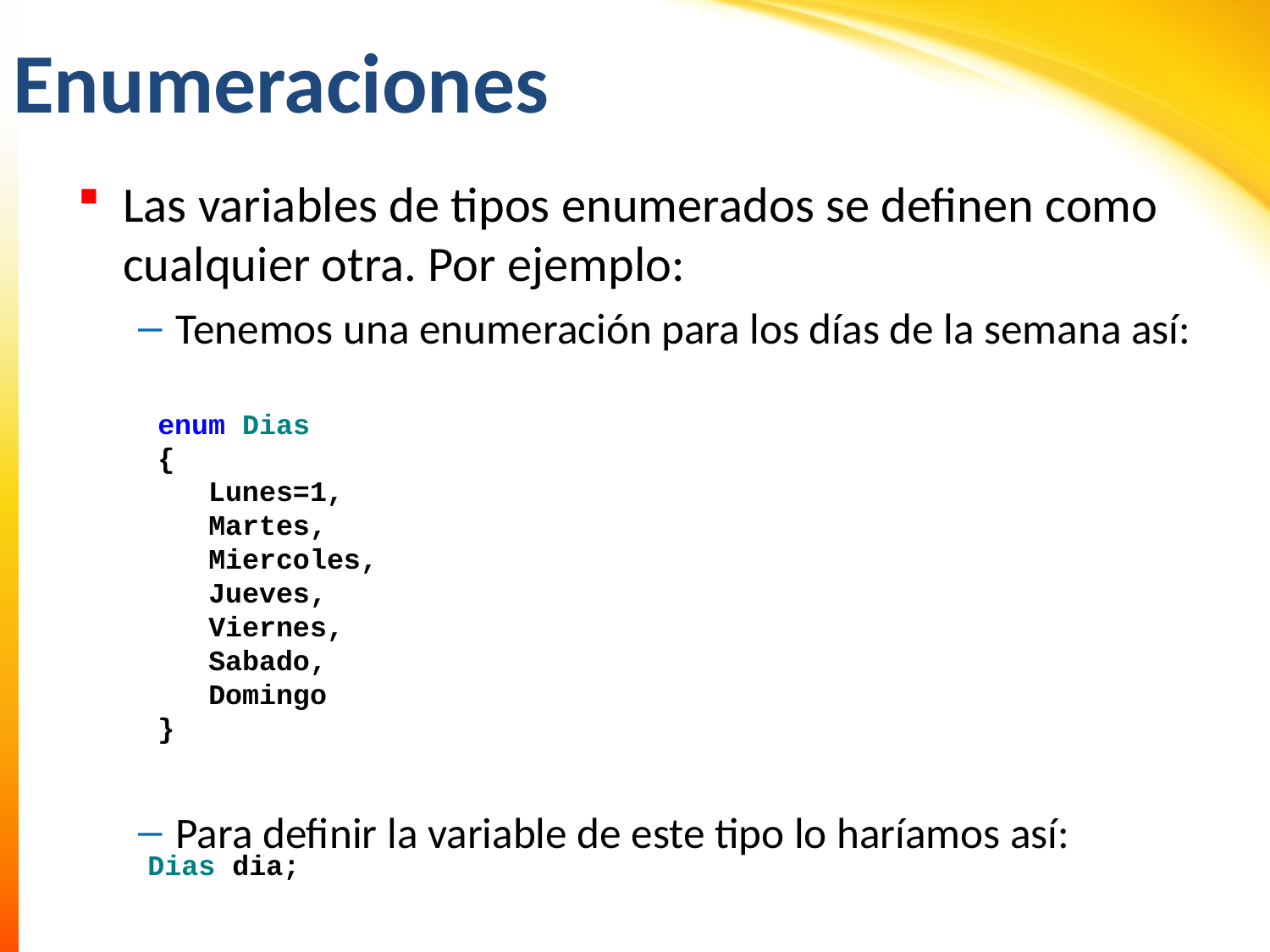

# Enumeraciones
Las variables de tipos enumerados se definen como cualquier otra. Por ejemplo:
Tenemos una enumeración para los días de la semana así:

Para definir la variable de este tipo lo haríamos así:
enum Dias
{
   Lunes=1,
   Martes,
   Miercoles,
   Jueves,
   Viernes,
   Sabado,
   Domingo
}
Dias dia;